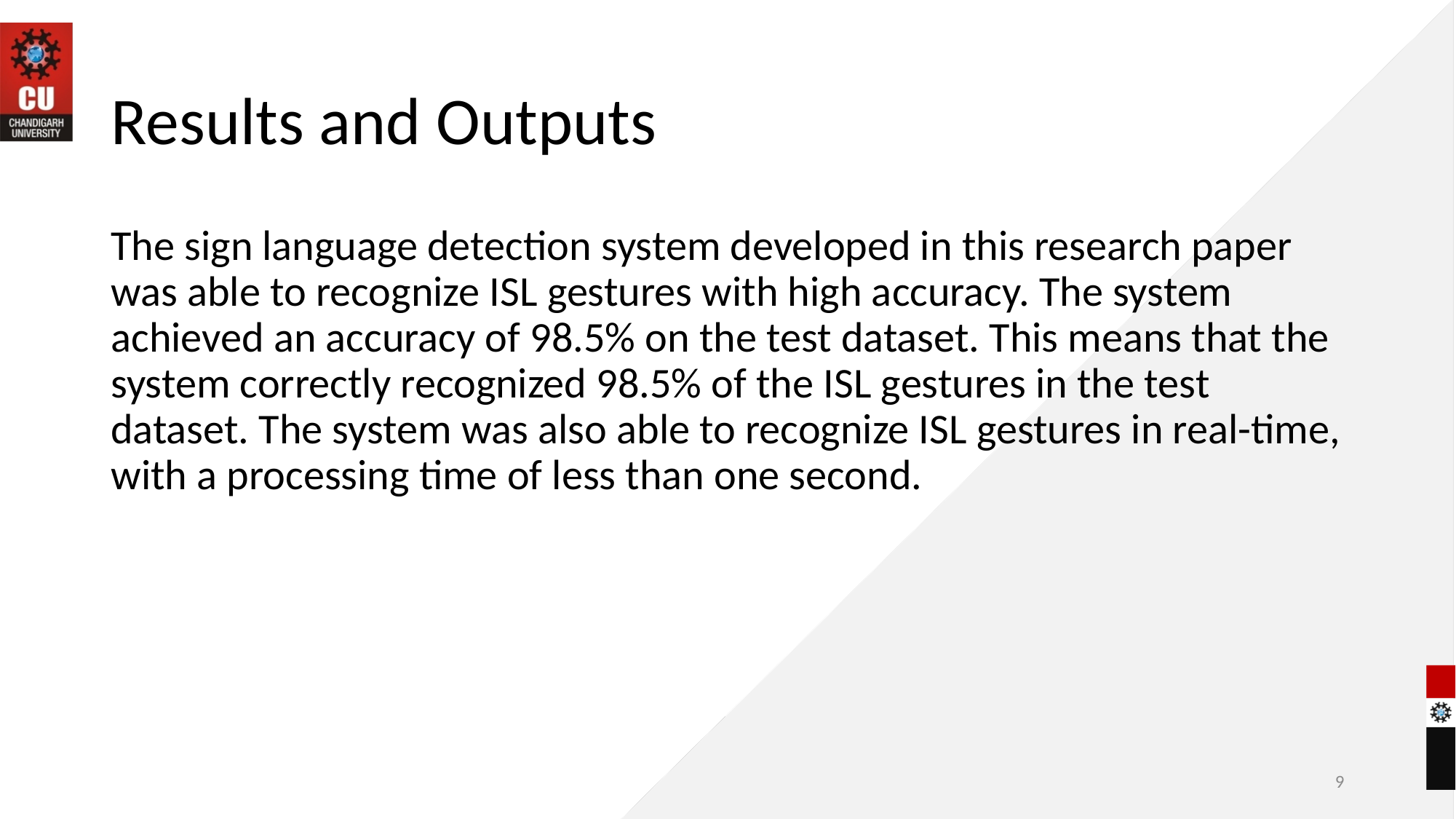

# Results and Outputs
The sign language detection system developed in this research paper was able to recognize ISL gestures with high accuracy. The system achieved an accuracy of 98.5% on the test dataset. This means that the system correctly recognized 98.5% of the ISL gestures in the test dataset. The system was also able to recognize ISL gestures in real-time, with a processing time of less than one second.
9